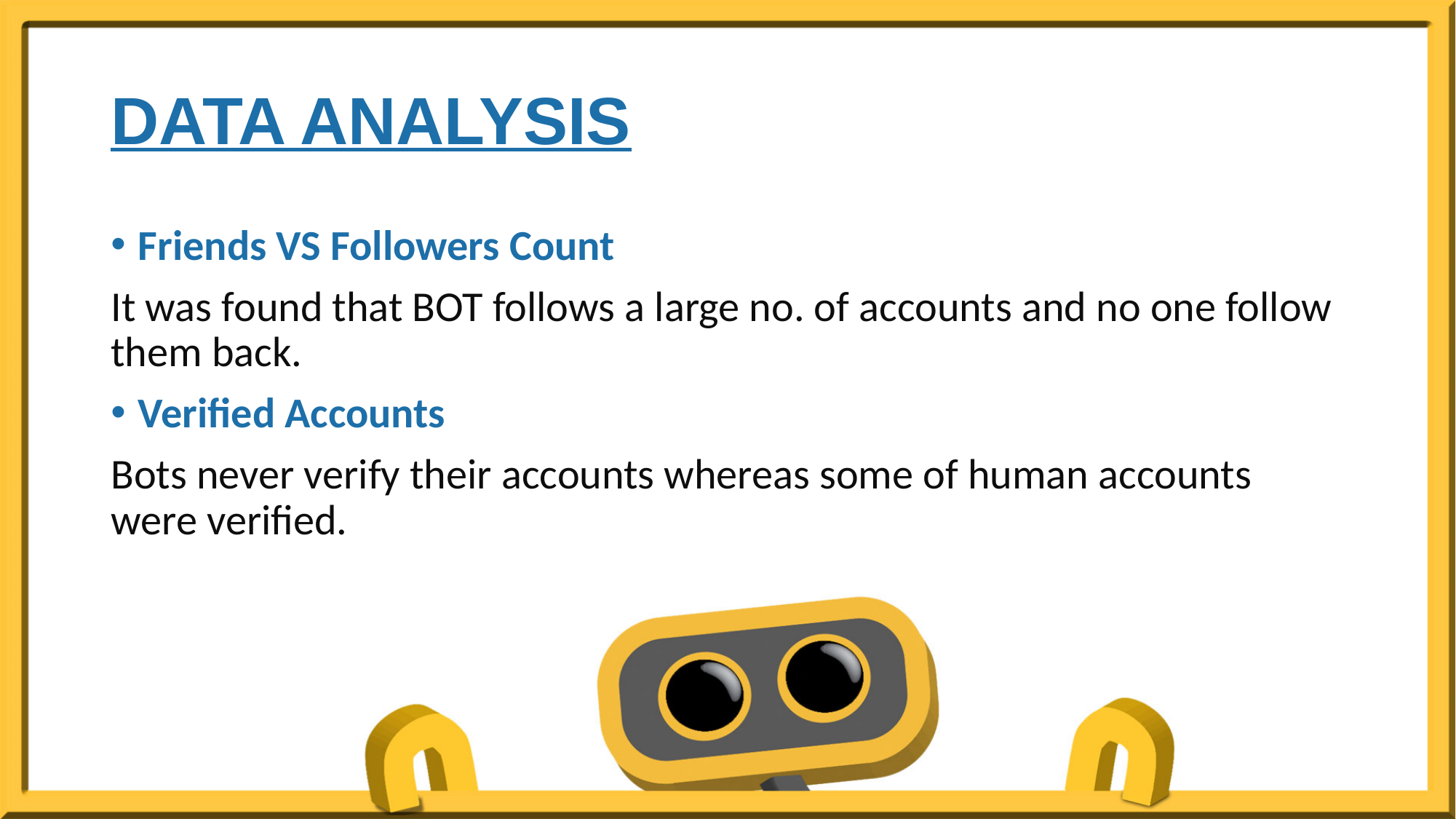

# DATA ANALYSIS
Friends VS Followers Count
It was found that BOT follows a large no. of accounts and no one follow them back.
Verified Accounts
Bots never verify their accounts whereas some of human accounts were verified.